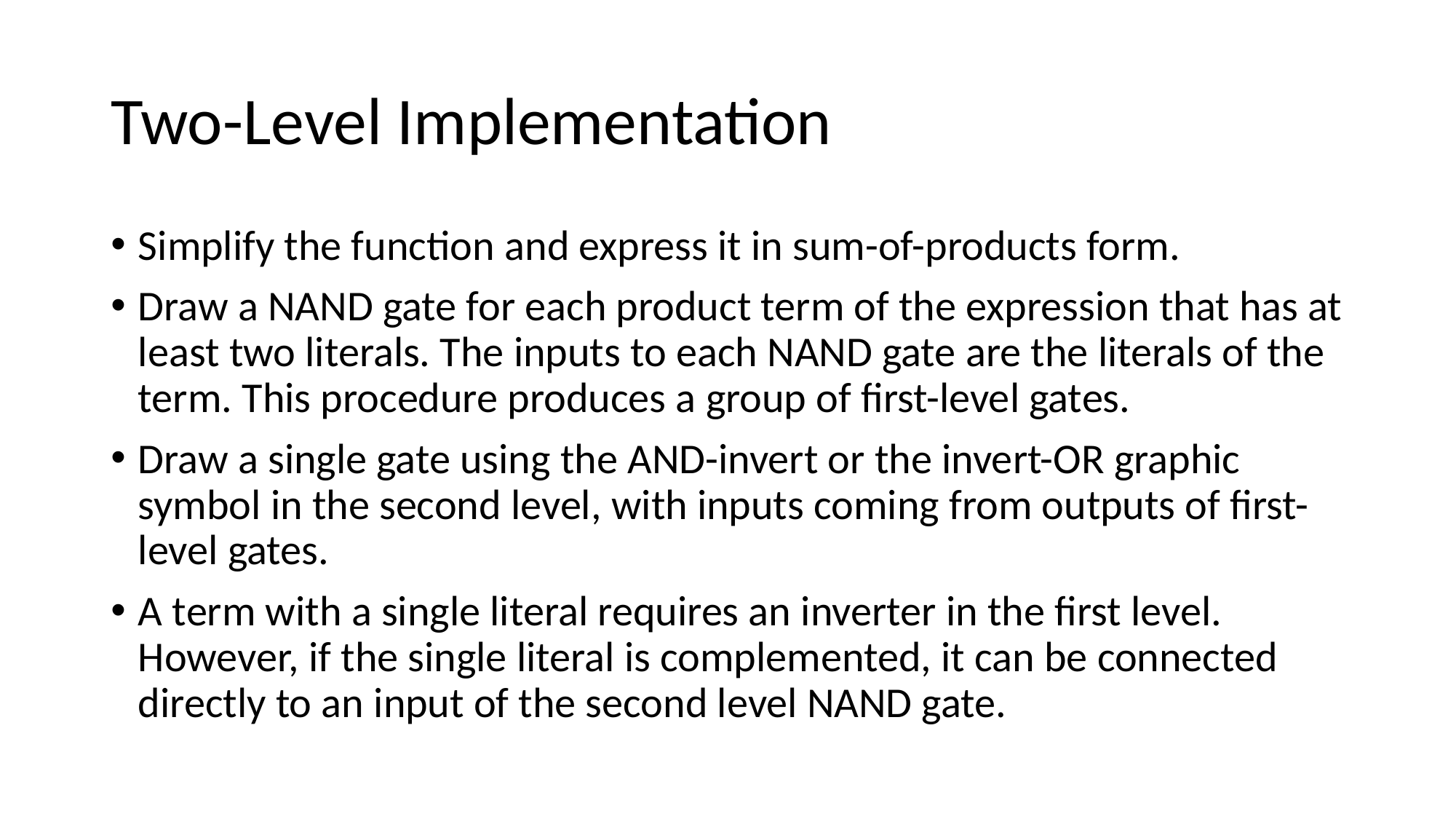

# Two-Level Implementation
Simplify the function and express it in sum-of-products form.
Draw a NAND gate for each product term of the expression that has at least two literals. The inputs to each NAND gate are the literals of the term. This procedure produces a group of first-level gates.
Draw a single gate using the AND-invert or the invert-OR graphic symbol in the second level, with inputs coming from outputs of first-level gates.
A term with a single literal requires an inverter in the first level. However, if the single literal is complemented, it can be connected directly to an input of the second level NAND gate.